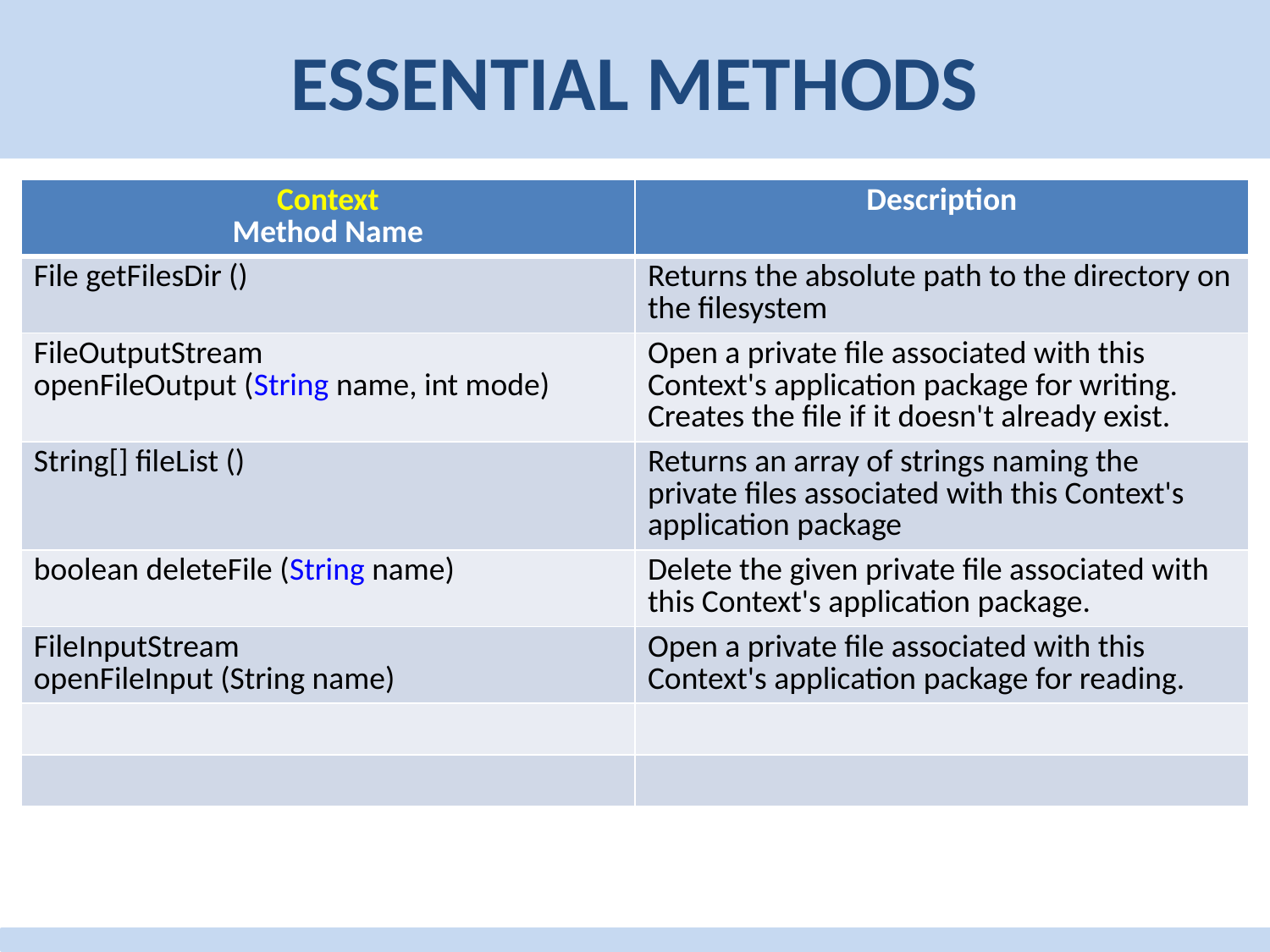

# Essential Methods
| Context Method Name | Description |
| --- | --- |
| File getFilesDir () | Returns the absolute path to the directory on the filesystem |
| FileOutputStream openFileOutput (String name, int mode) | Open a private file associated with this Context's application package for writing. Creates the file if it doesn't already exist. |
| String[] fileList () | Returns an array of strings naming the private files associated with this Context's application package |
| boolean deleteFile (String name) | Delete the given private file associated with this Context's application package. |
| FileInputStream openFileInput (String name) | Open a private file associated with this Context's application package for reading. |
|  |  |
|  |  |